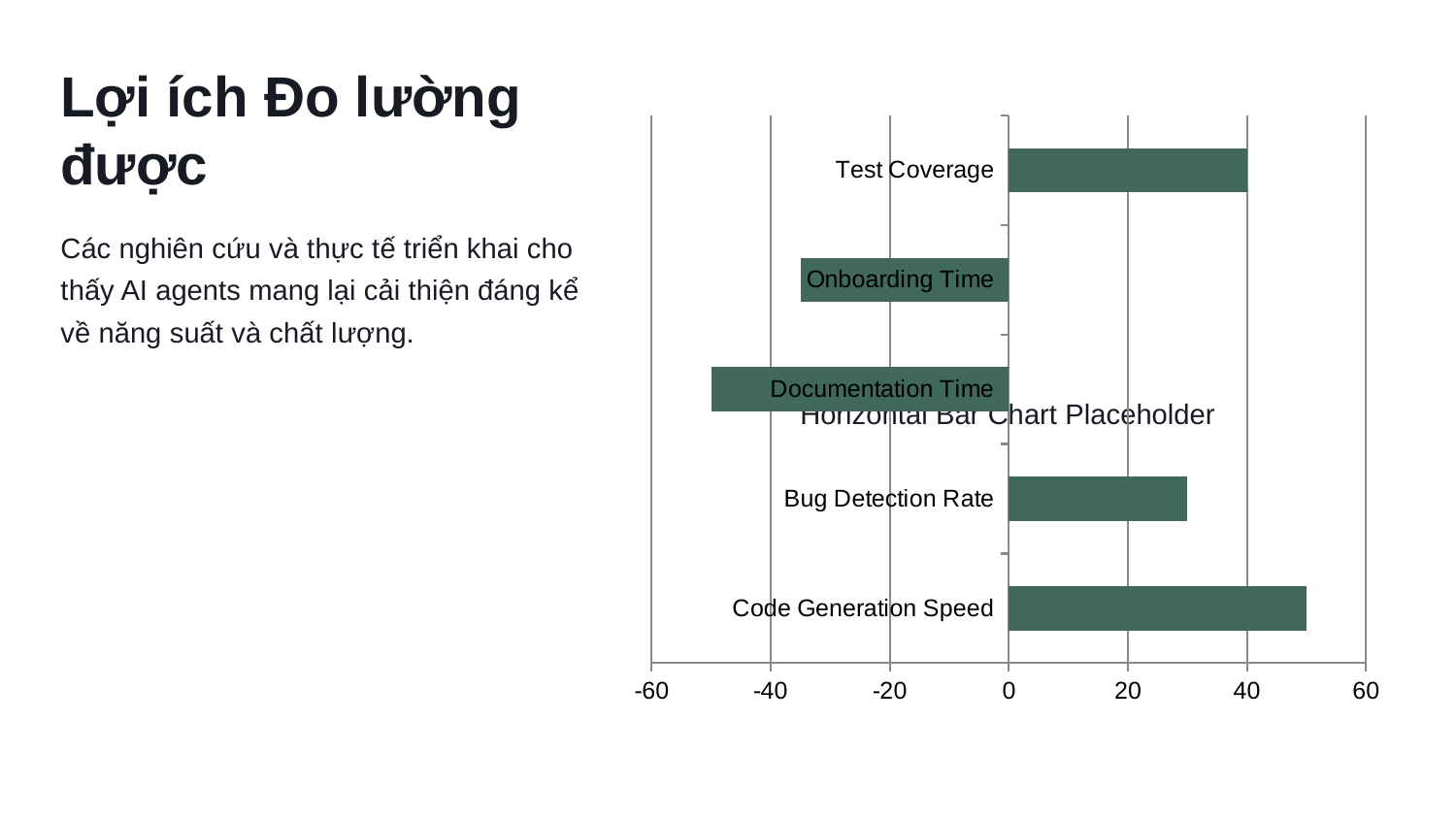

Lợi ích Đo lường được

### Chart

| Category | Percentage Improvement |
|---|---|
| Code Generation Speed | 50.0 |
| Bug Detection Rate | 30.0 |
| Documentation Time | -50.0 |
| Onboarding Time | -35.0 |
| Test Coverage | 40.0 |
Các nghiên cứu và thực tế triển khai cho thấy AI agents mang lại cải thiện đáng kể về năng suất và chất lượng.
Horizontal Bar Chart Placeholder